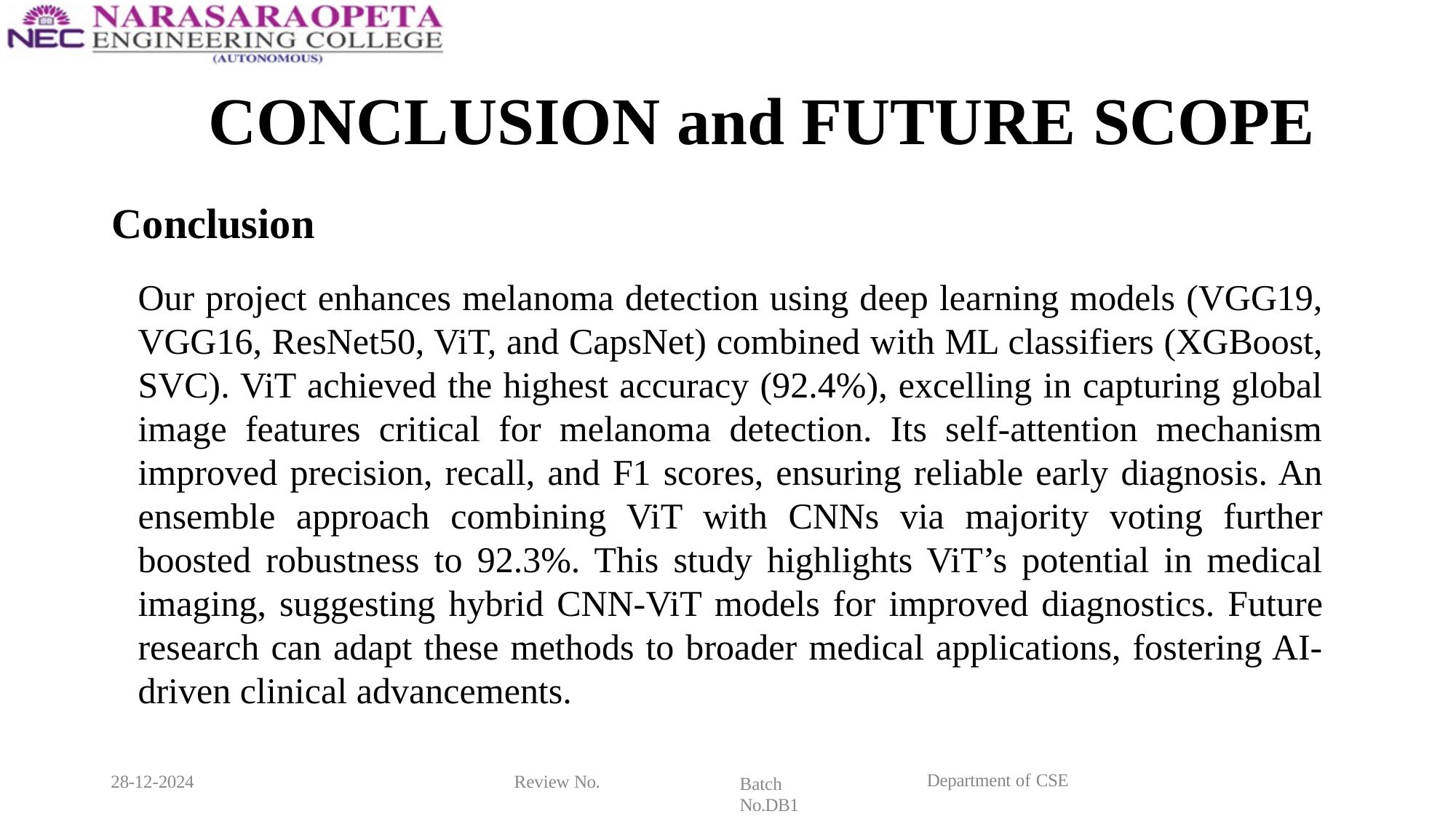

CONCLUSION and FUTURE SCOPE
Conclusion
Our project enhances melanoma detection using deep learning models (VGG19, VGG16, ResNet50, ViT, and CapsNet) combined with ML classifiers (XGBoost, SVC). ViT achieved the highest accuracy (92.4%), excelling in capturing global image features critical for melanoma detection. Its self-attention mechanism improved precision, recall, and F1 scores, ensuring reliable early diagnosis. An ensemble approach combining ViT with CNNs via majority voting further boosted robustness to 92.3%. This study highlights ViT’s potential in medical imaging, suggesting hybrid CNN-ViT models for improved diagnostics. Future research can adapt these methods to broader medical applications, fostering AI-driven clinical advancements.
Department of CSE
28-12-2024
Review No.
Batch No.DB1